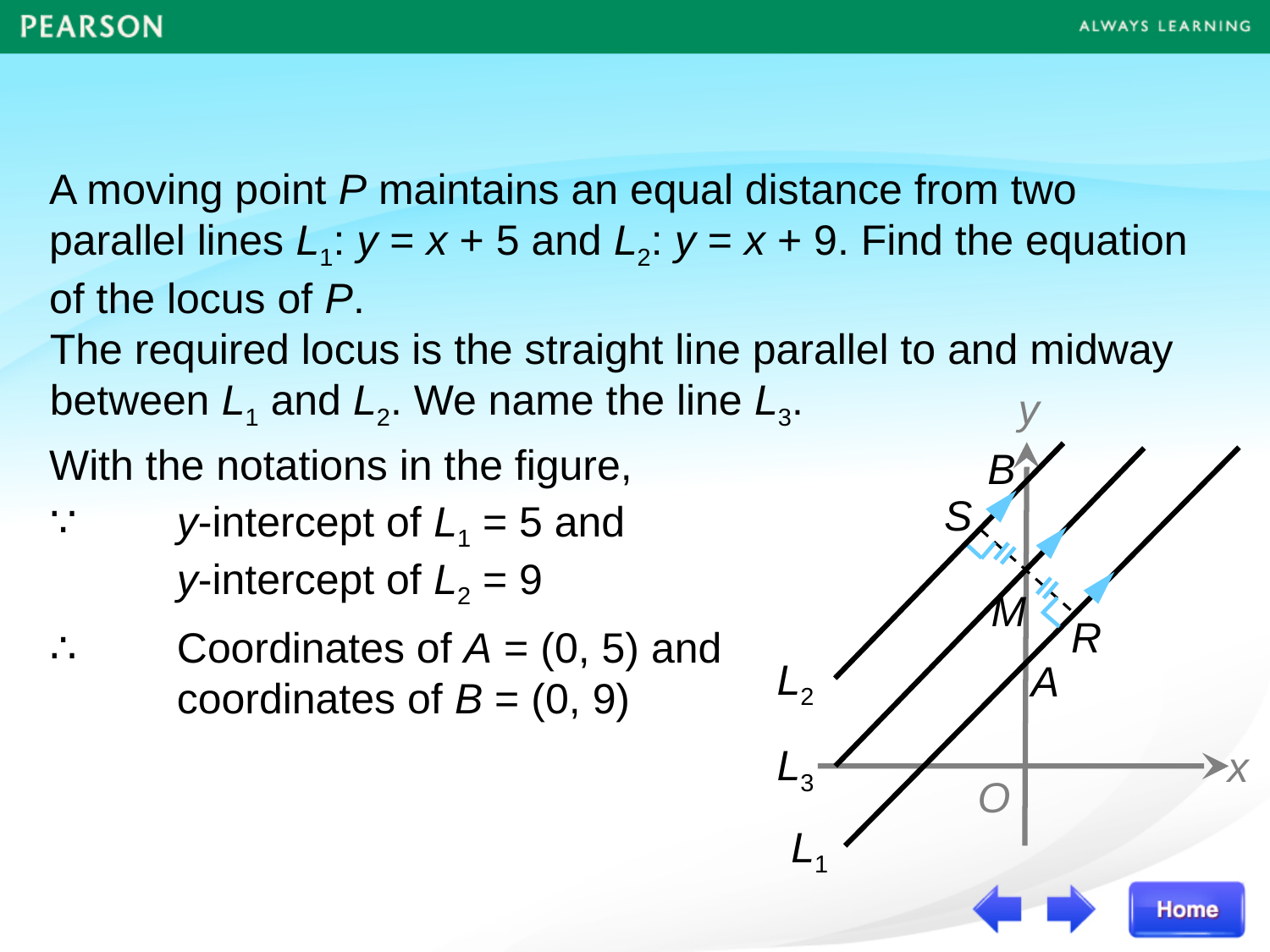

A moving point P maintains an equal distance from two parallel lines L1: y = x + 5 and L2: y = x + 9. Find the equation of the locus of P.
The required locus is the straight line parallel to and midway between L1 and L2. We name the line L3.
y
B

S

M
R
L2
A
L3
x
O

L1
With the notations in the figure,
∵ 	y-intercept of L1 = 5 and
	y-intercept of L2 = 9
∴	Coordinates of A = (0, 5) and 	coordinates of B = (0, 9)